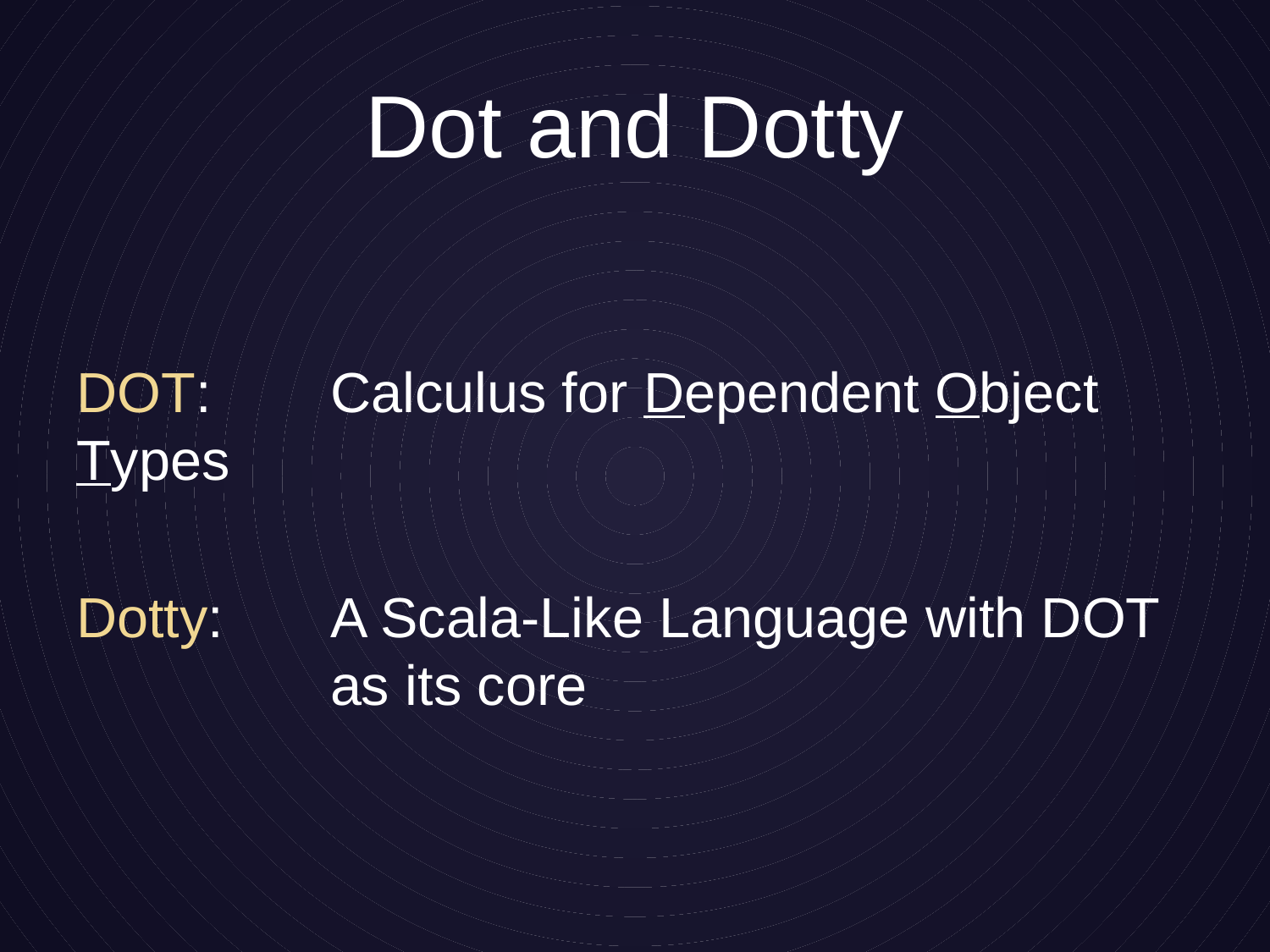

# Dot and Dotty
DOT:  	Calculus for Dependent Object Types

Dotty: 	A Scala-Like Language with DOT
		as its core